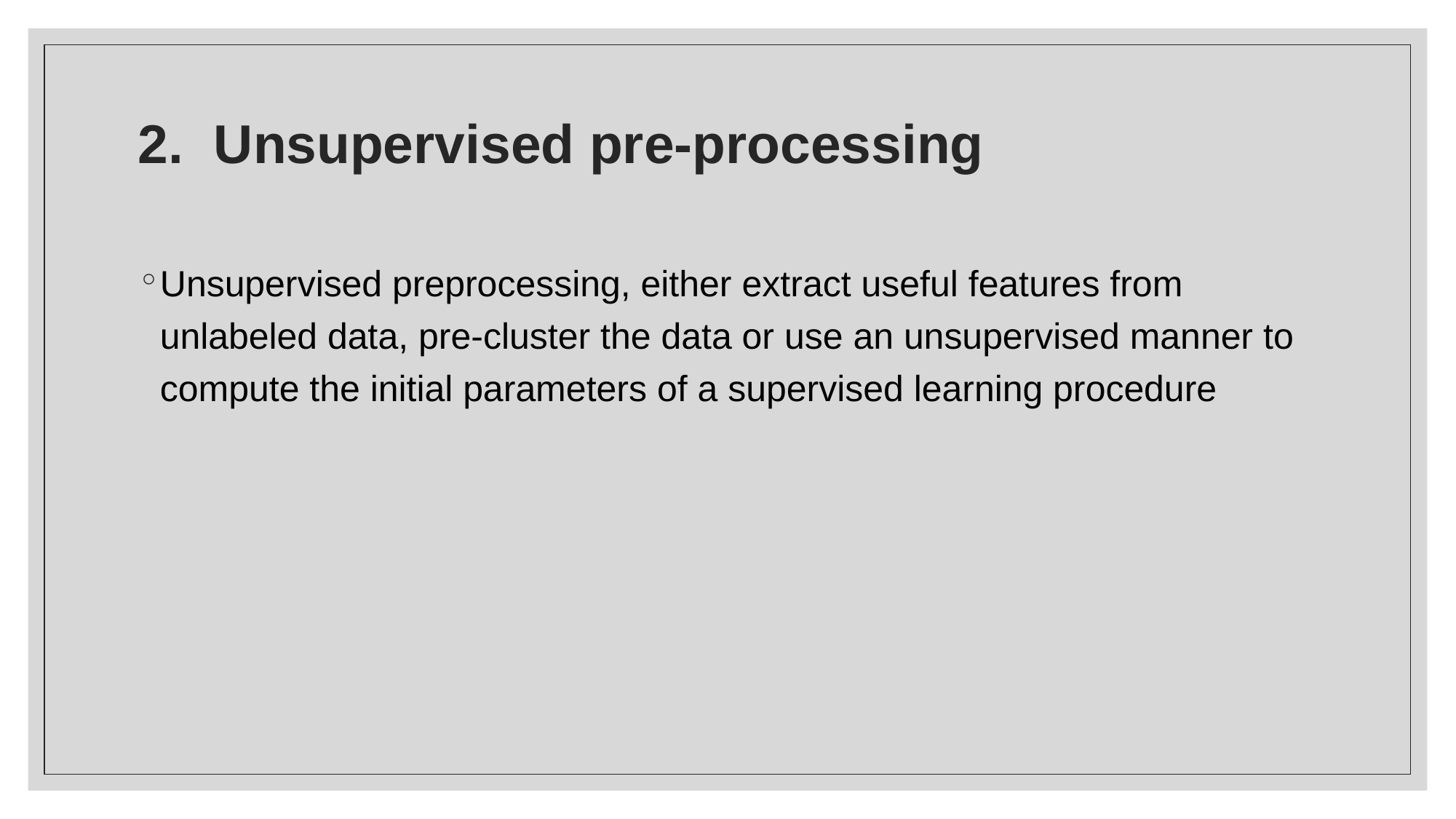

# 2.  Unsupervised pre-processing

Unsupervised preprocessing, either extract useful features from unlabeled data, pre-cluster the data or use an unsupervised manner to compute the initial parameters of a supervised learning procedure